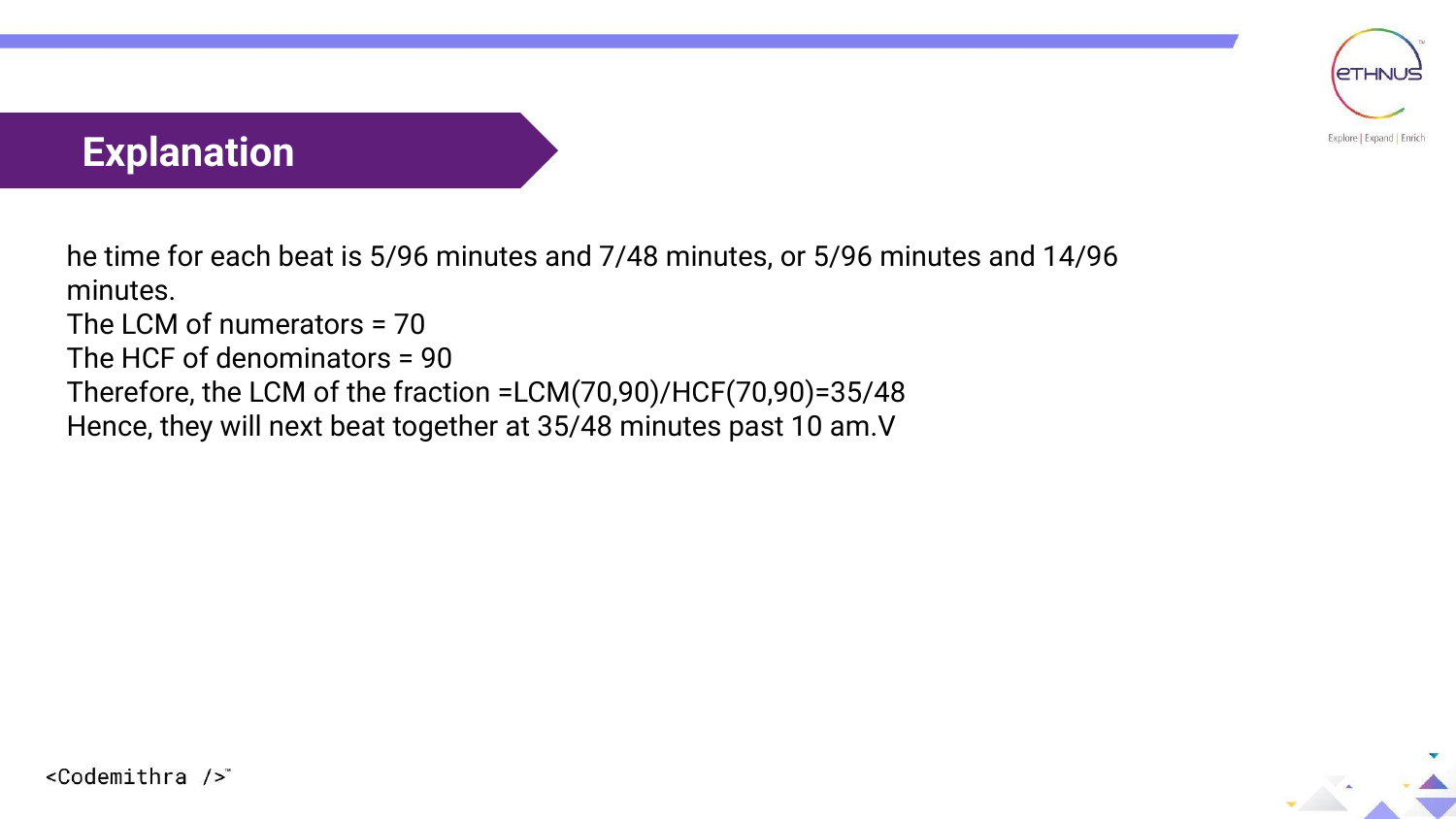

Explanation
he time for each beat is 5/96 minutes and 7/48 minutes, or 5/96 minutes and 14/96 minutes.
The LCM of numerators = 70
The HCF of denominators = 90
Therefore, the LCM of the fraction =LCM(70,90)/HCF(70,90)=35/48
Hence, they will next beat together at 35/48 minutes past 10 am.V